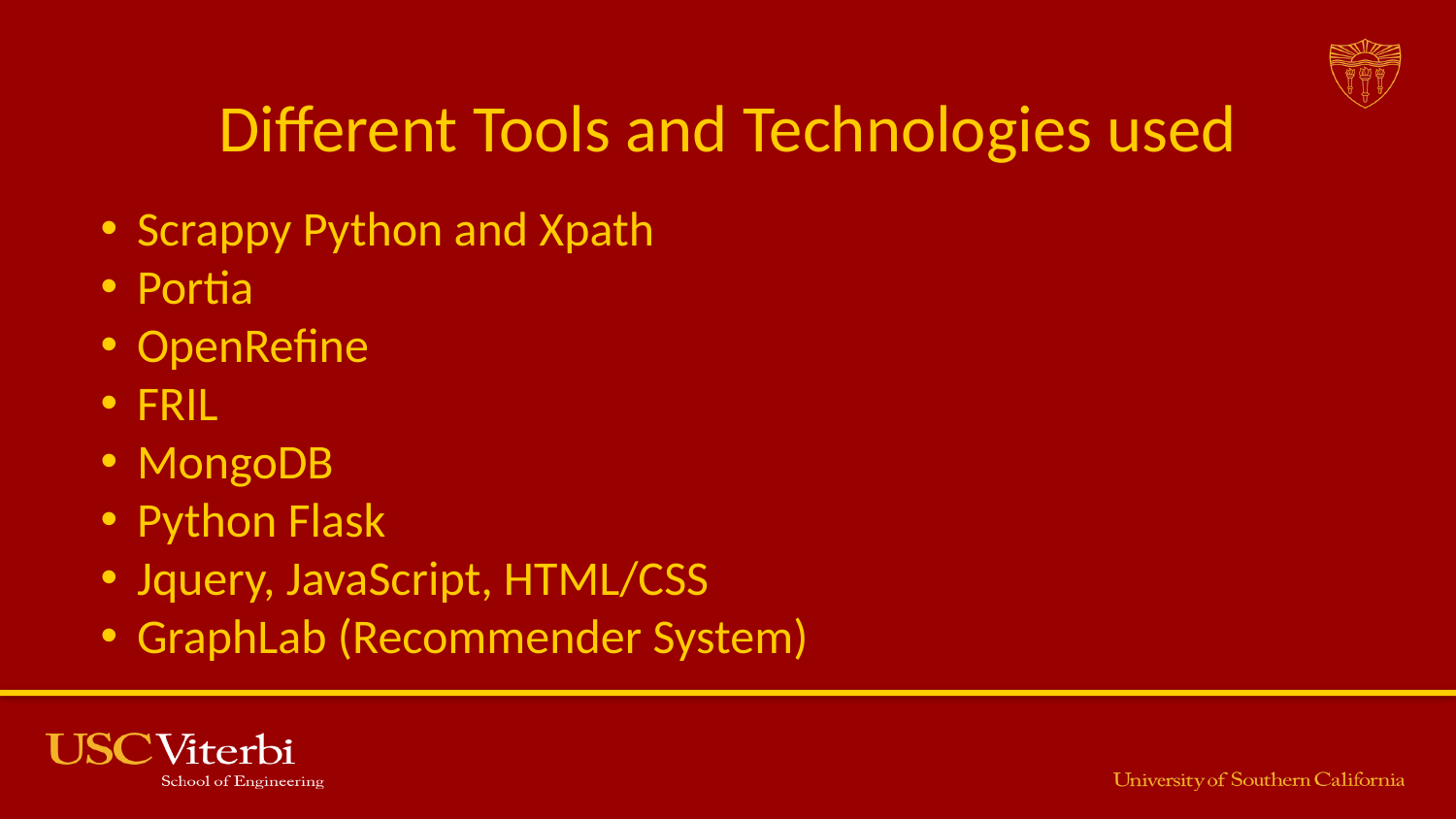

# Different Tools and Technologies used
Scrappy Python and Xpath
Portia
OpenRefine
FRIL
MongoDB
Python Flask
Jquery, JavaScript, HTML/CSS
GraphLab (Recommender System)